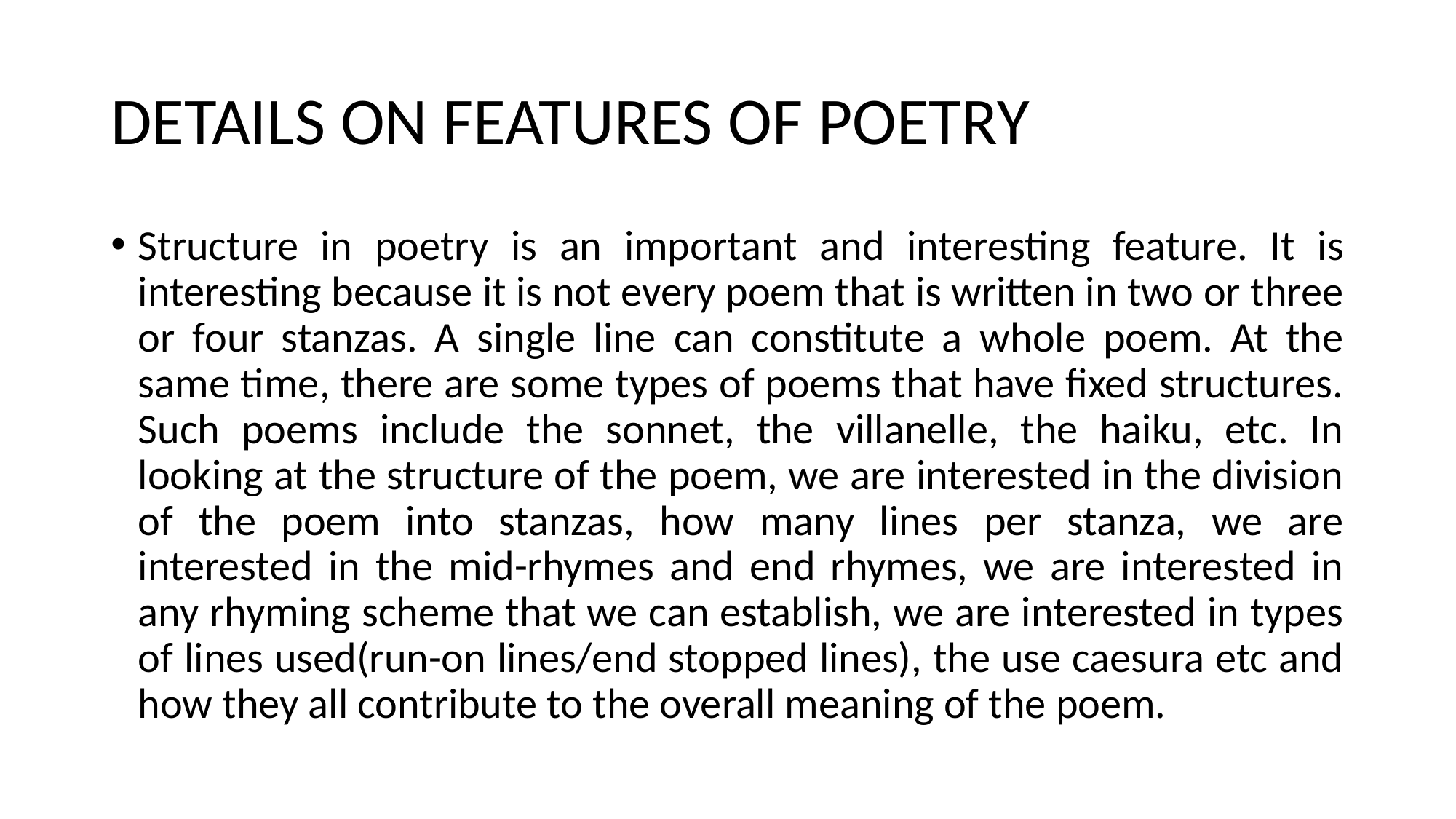

# DETAILS ON FEATURES OF POETRY
Structure in poetry is an important and interesting feature. It is interesting because it is not every poem that is written in two or three or four stanzas. A single line can constitute a whole poem. At the same time, there are some types of poems that have fixed structures. Such poems include the sonnet, the villanelle, the haiku, etc. In looking at the structure of the poem, we are interested in the division of the poem into stanzas, how many lines per stanza, we are interested in the mid-rhymes and end rhymes, we are interested in any rhyming scheme that we can establish, we are interested in types of lines used(run-on lines/end stopped lines), the use caesura etc and how they all contribute to the overall meaning of the poem.